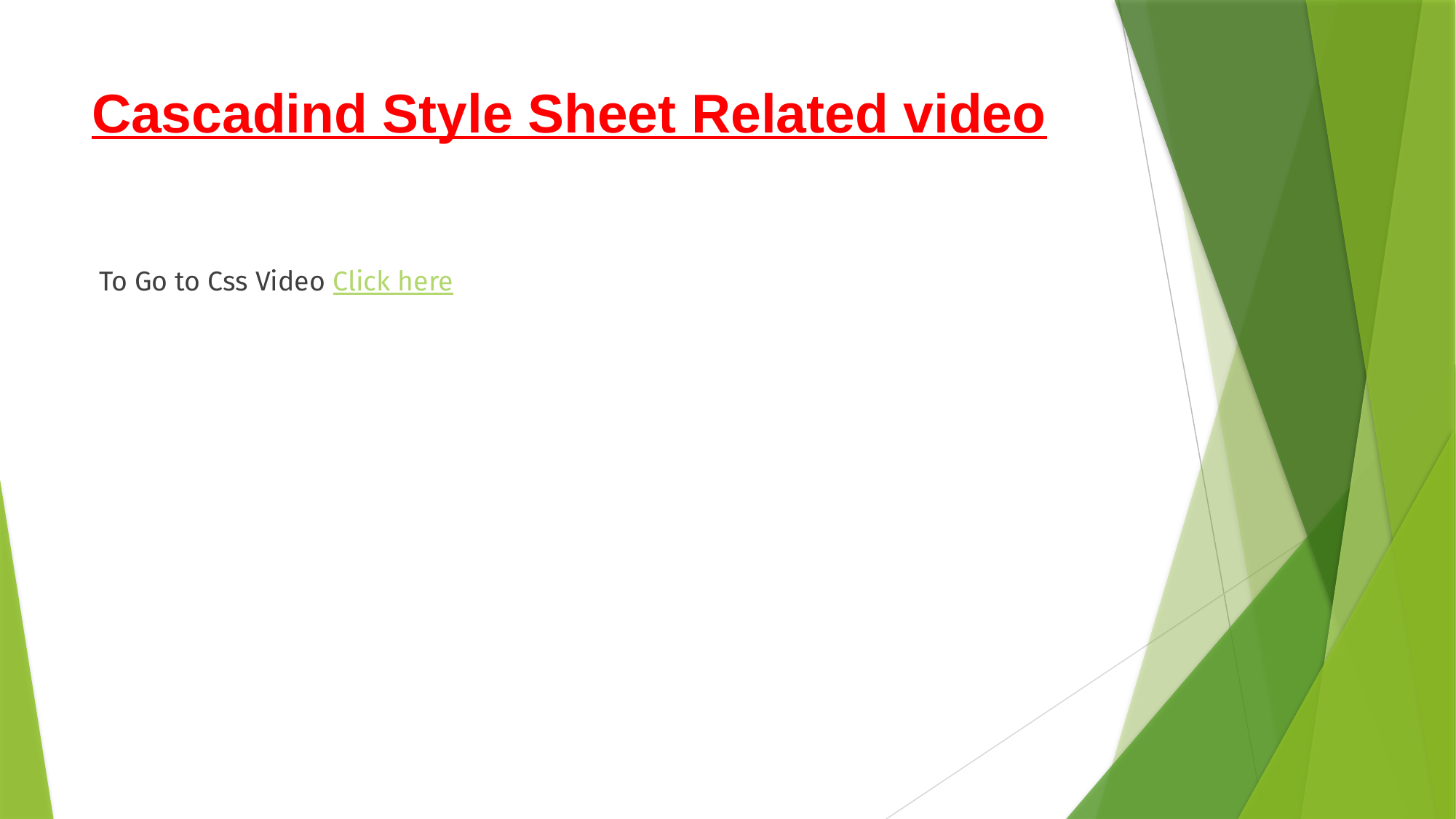

# Cascadind Style Sheet Related video
 To Go to Css Video Click here